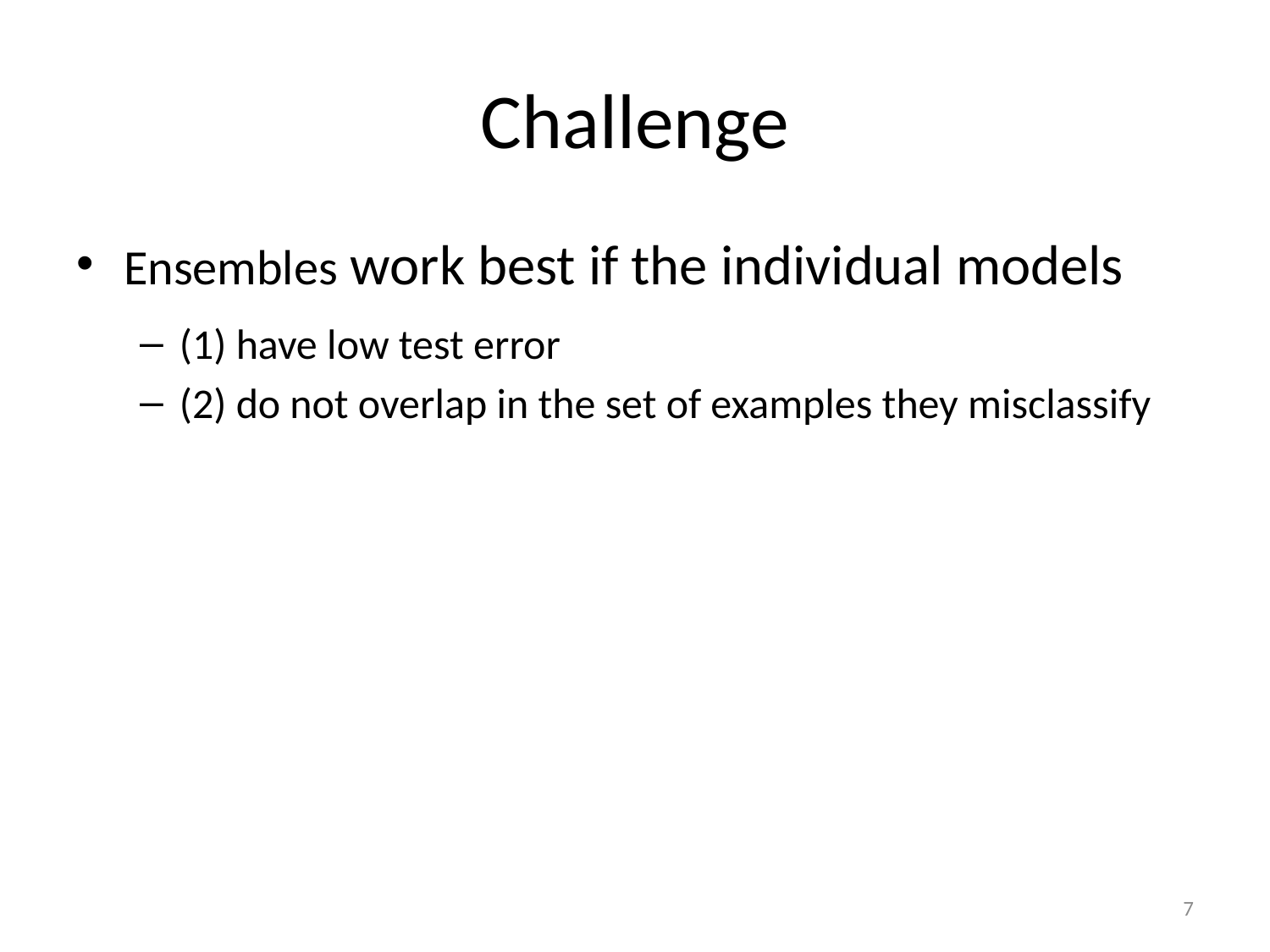

# Challenge
Ensembles work best if the individual models
(1) have low test error
(2) do not overlap in the set of examples they misclassify
7